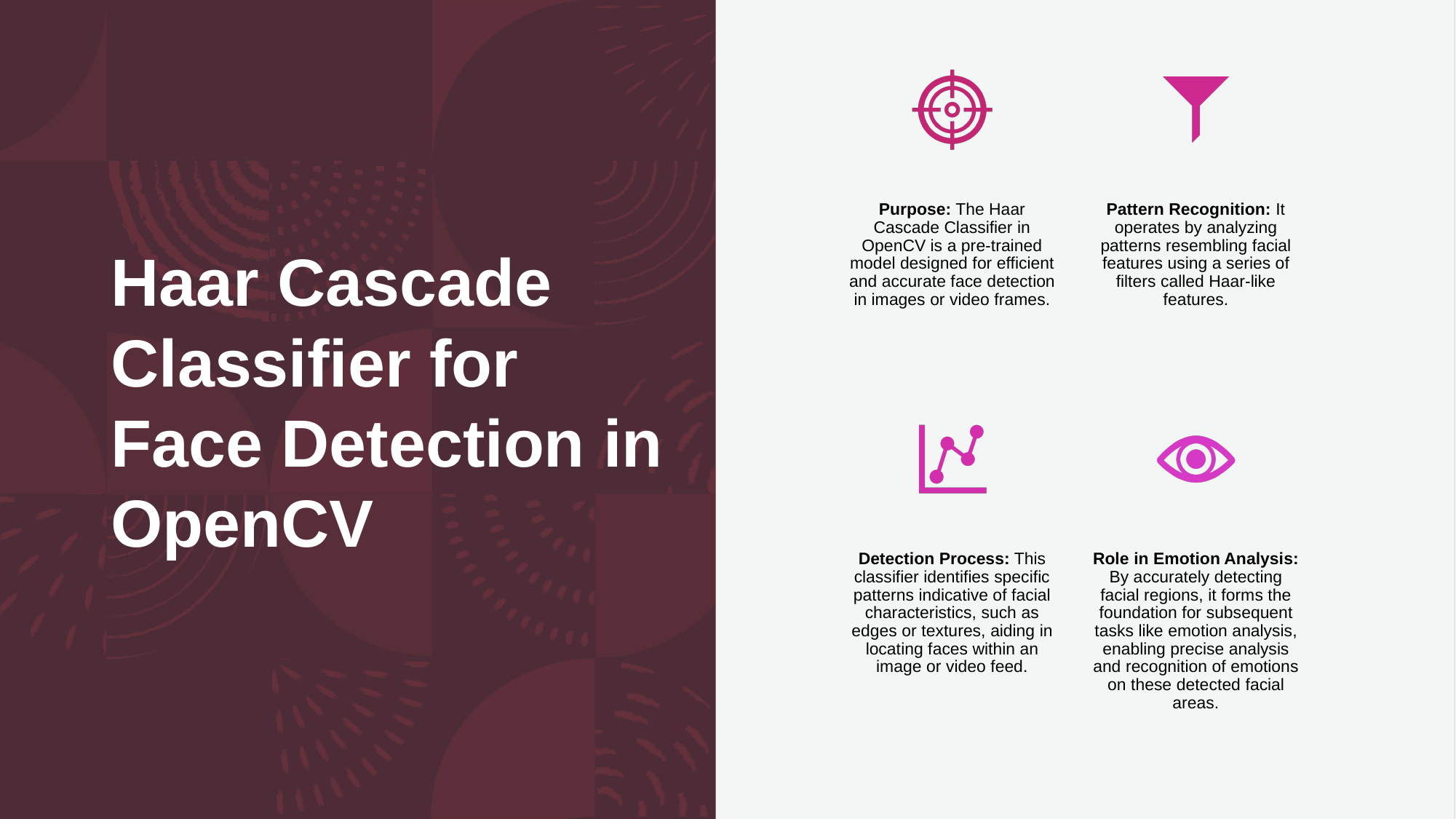

Purpose: The Haar Cascade Classifier in OpenCV is a pre-trained model designed for efficient and accurate face detection in images or video frames.
Pattern Recognition: It operates by analyzing patterns resembling facial features using a series of filters called Haar-like features.
Detection Process: This classifier identifies specific patterns indicative of facial characteristics, such as edges or textures, aiding in locating faces within an image or video feed.
Role in Emotion Analysis: By accurately detecting facial regions, it forms the foundation for subsequent tasks like emotion analysis, enabling precise analysis and recognition of emotions on these detected facial areas.
# Haar Cascade Classifier for Face Detection in OpenCV